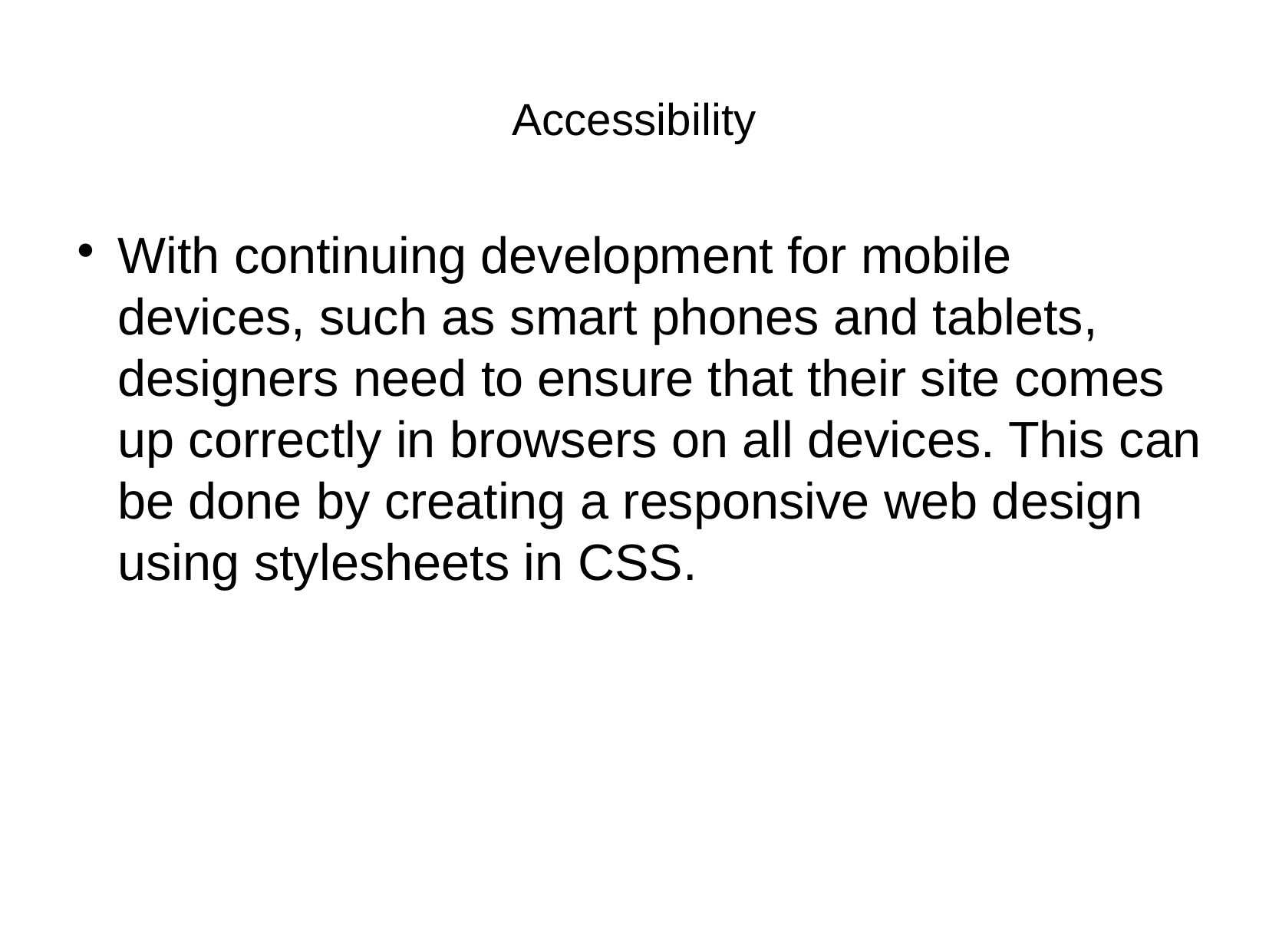

Accessibility
With continuing development for mobile devices, such as smart phones and tablets, designers need to ensure that their site comes up correctly in browsers on all devices. This can be done by creating a responsive web design using stylesheets in CSS.